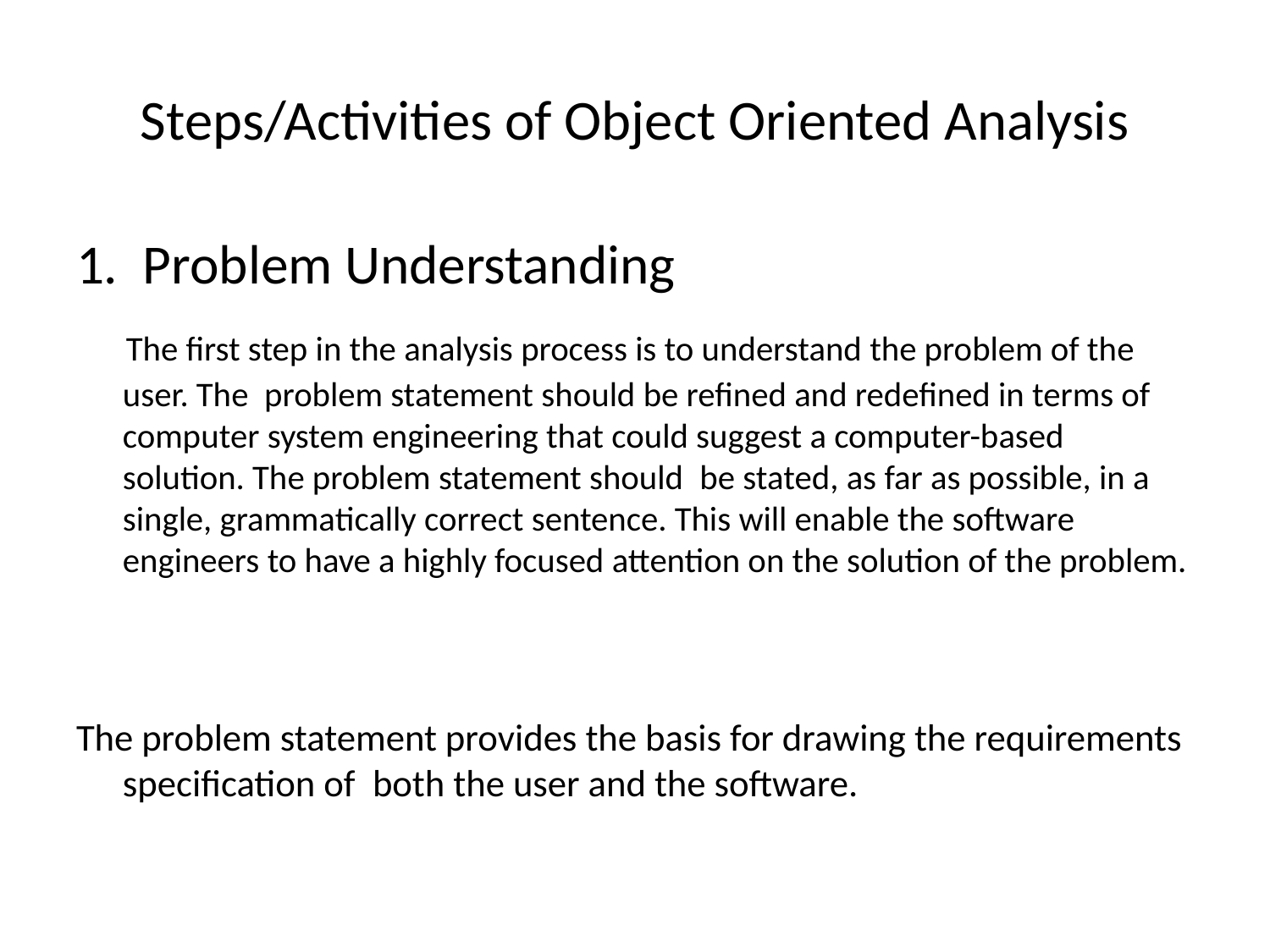

# Steps/Activities of Object Oriented Analysis
1.  Problem Understanding
    The first step in the analysis process is to understand the problem of the user. The  problem statement should be refined and redefined in terms of computer system engineering that could suggest a computer-based solution. The problem statement should  be stated, as far as possible, in a single, grammatically correct sentence. This will enable the software engineers to have a highly focused attention on the solution of the problem.

The problem statement provides the basis for drawing the requirements specification of  both the user and the software.